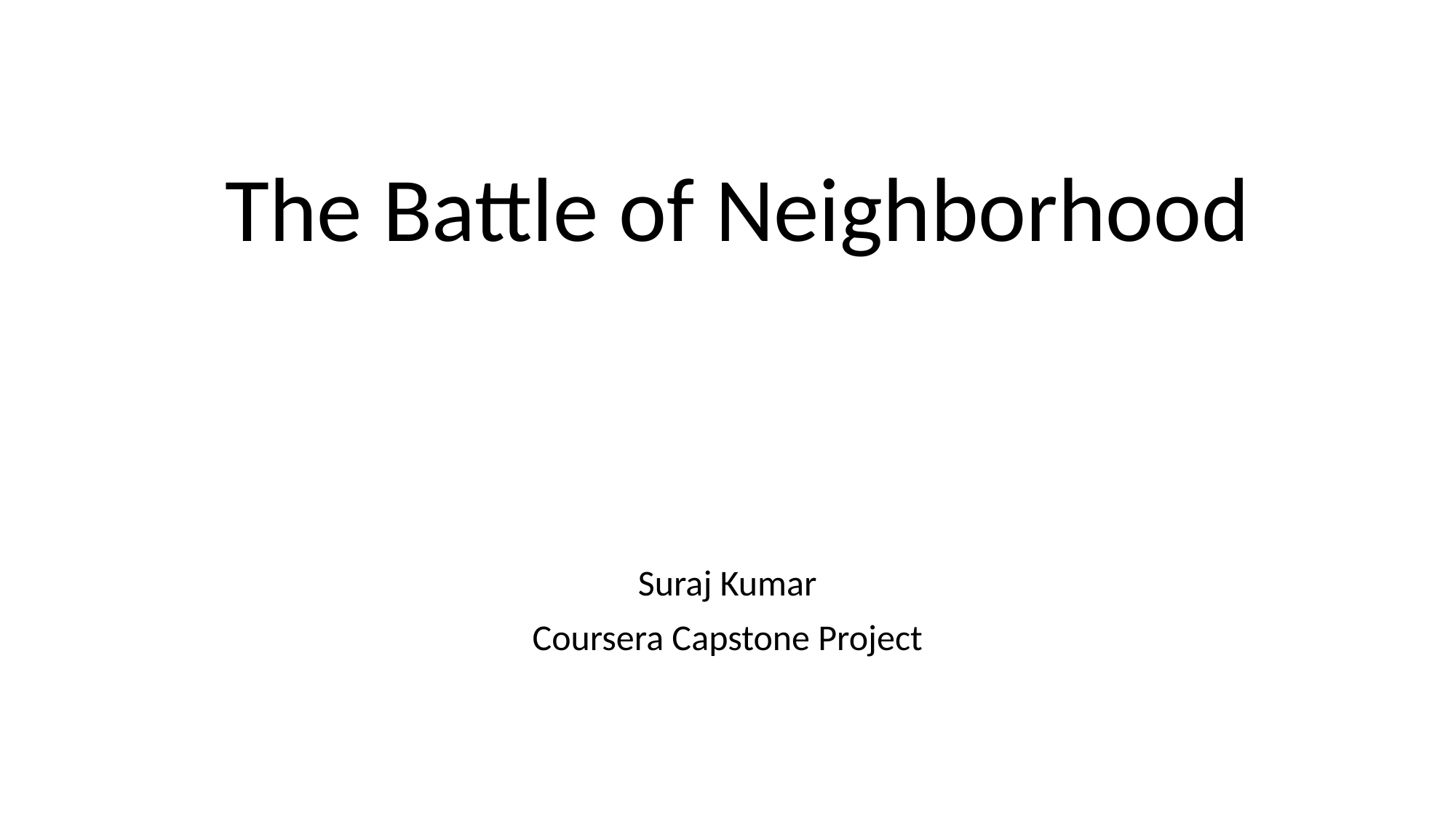

# The Battle of Neighborhood
Suraj Kumar
Coursera Capstone Project